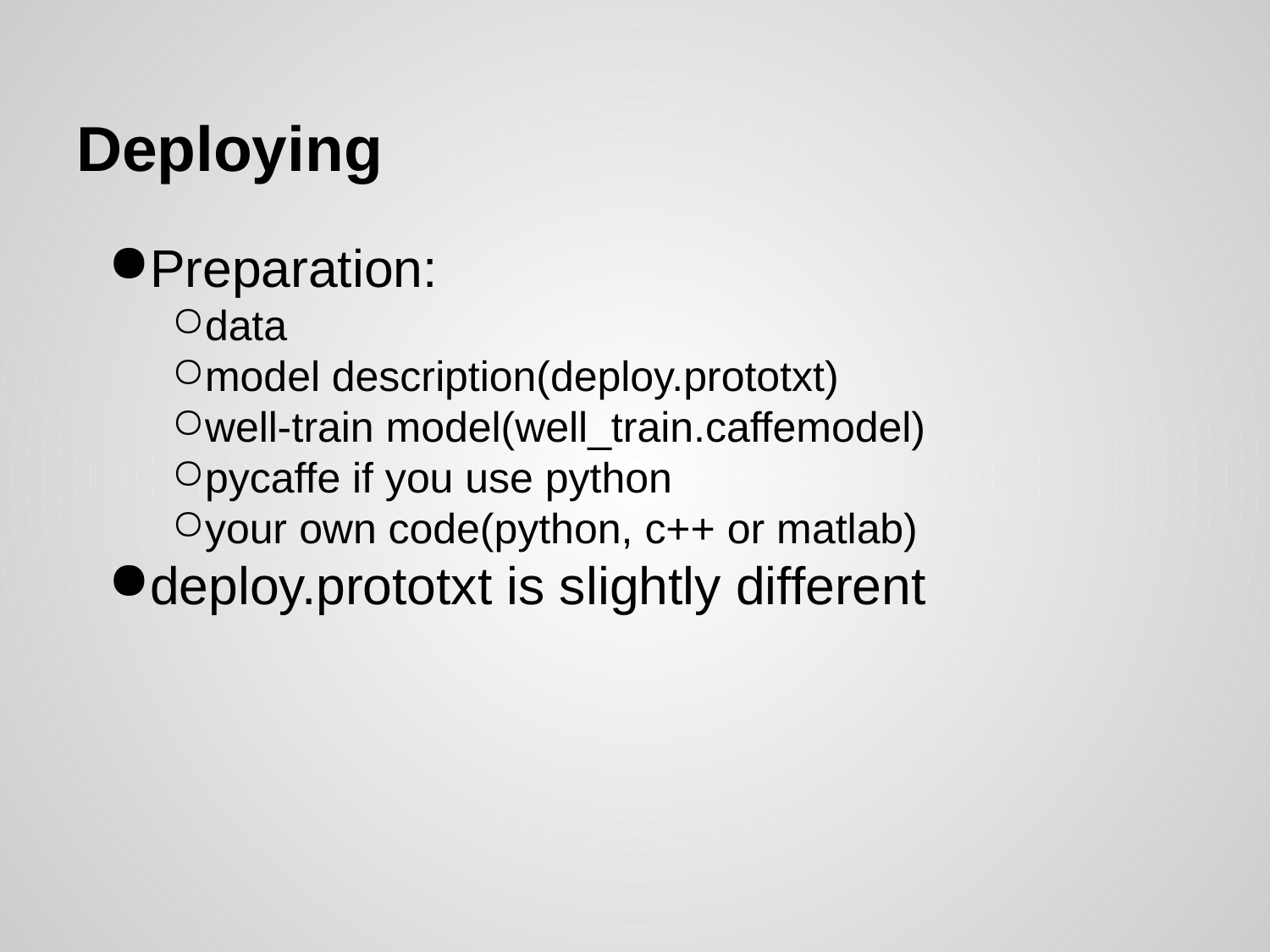

# Deploying
Preparation:
data
model description(deploy.prototxt)
well-train model(well_train.caffemodel)
pycaffe if you use python
your own code(python, c++ or matlab)
deploy.prototxt is slightly different